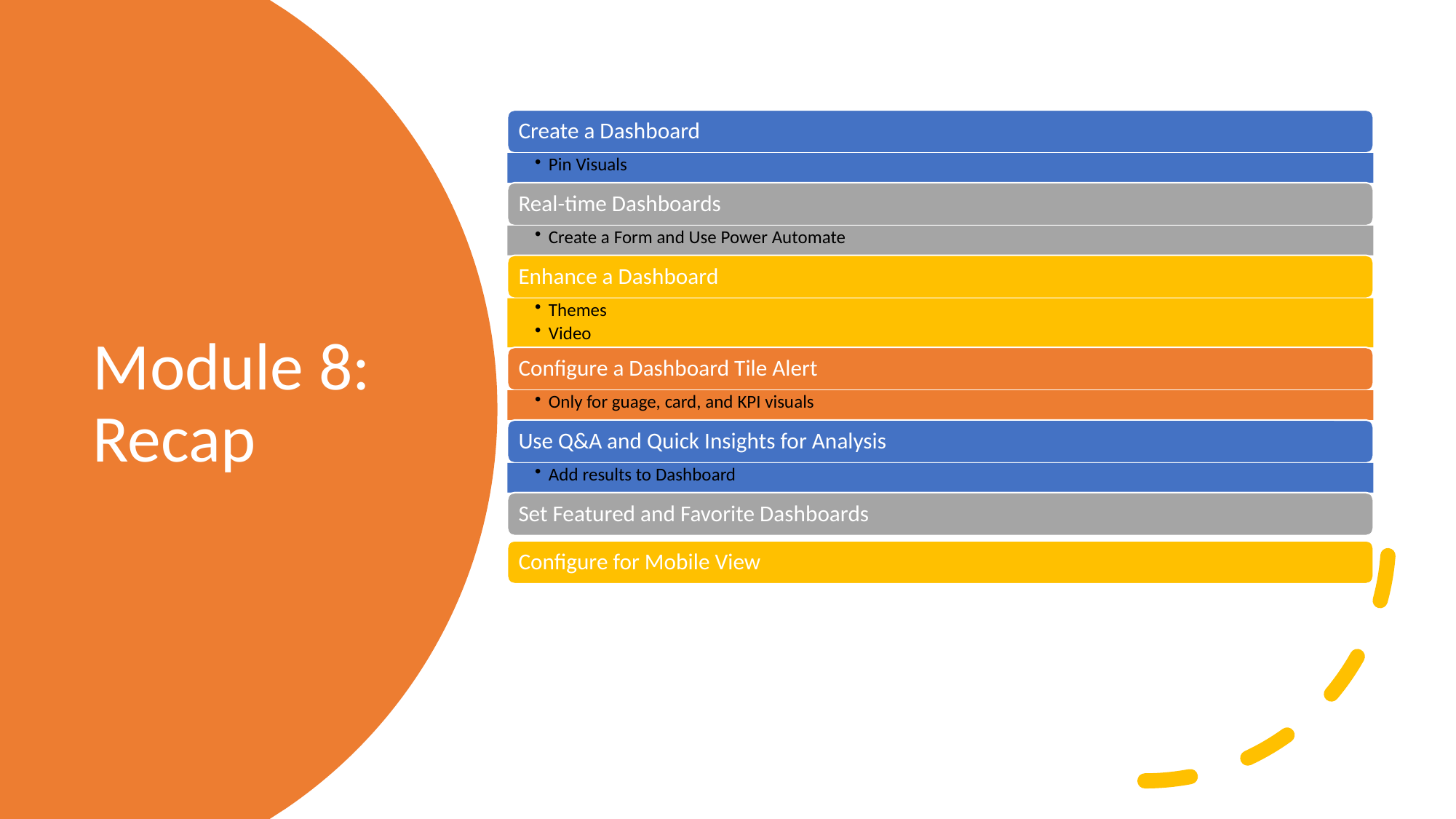

Create a Dashboard
Pin Visuals
Real-time Dashboards
Create a Form and Use Power Automate
Enhance a Dashboard
Themes
Video
Configure a Dashboard Tile Alert
Only for guage, card, and KPI visuals
Use Q&A and Quick Insights for Analysis
Add results to Dashboard
Set Featured and Favorite Dashboards
Configure for Mobile View
# Module 8: Recap